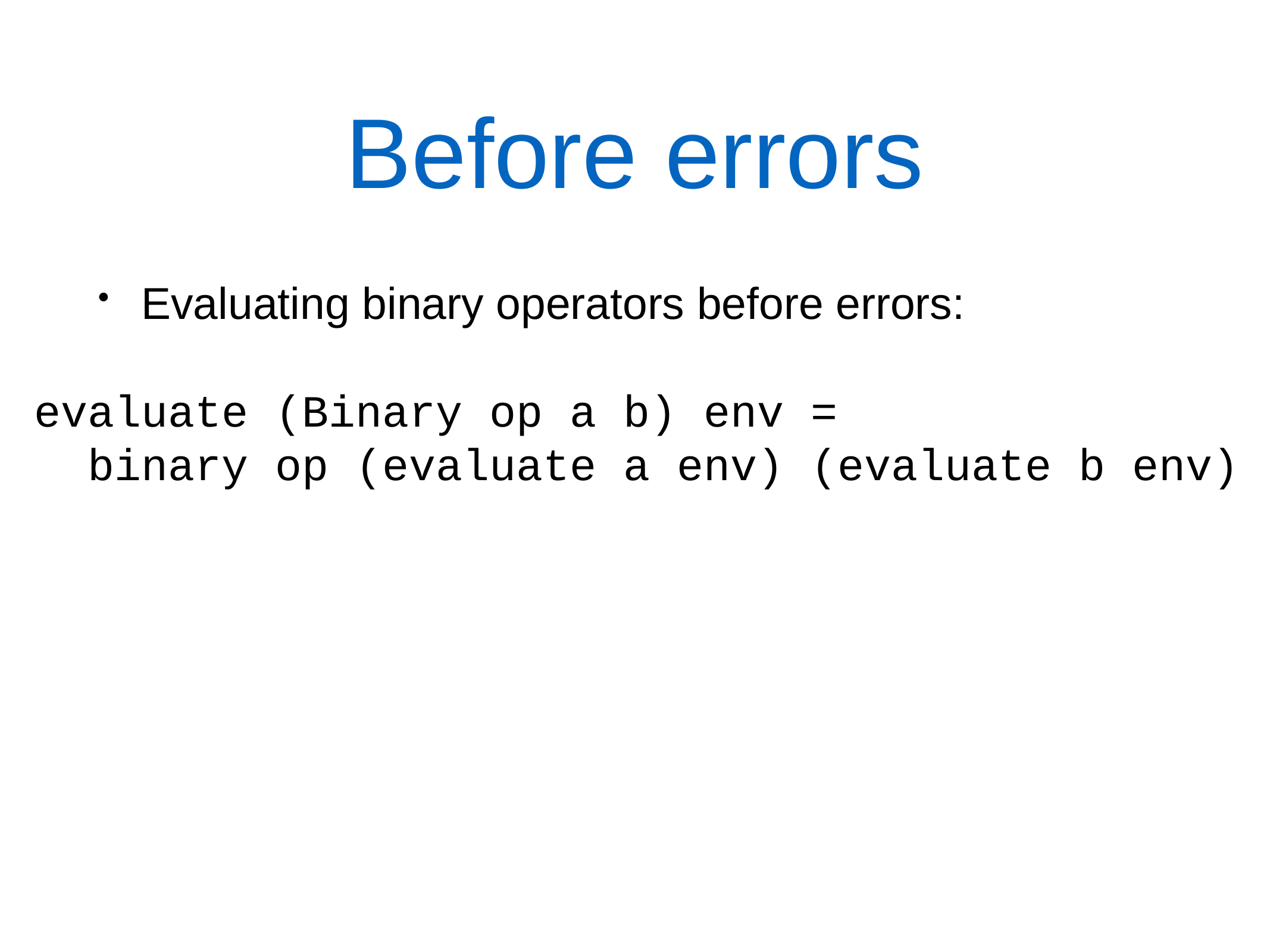

# Before errors
Evaluating binary operators before errors:
evaluate (Binary op a b) env =
  binary op (evaluate a env) (evaluate b env)